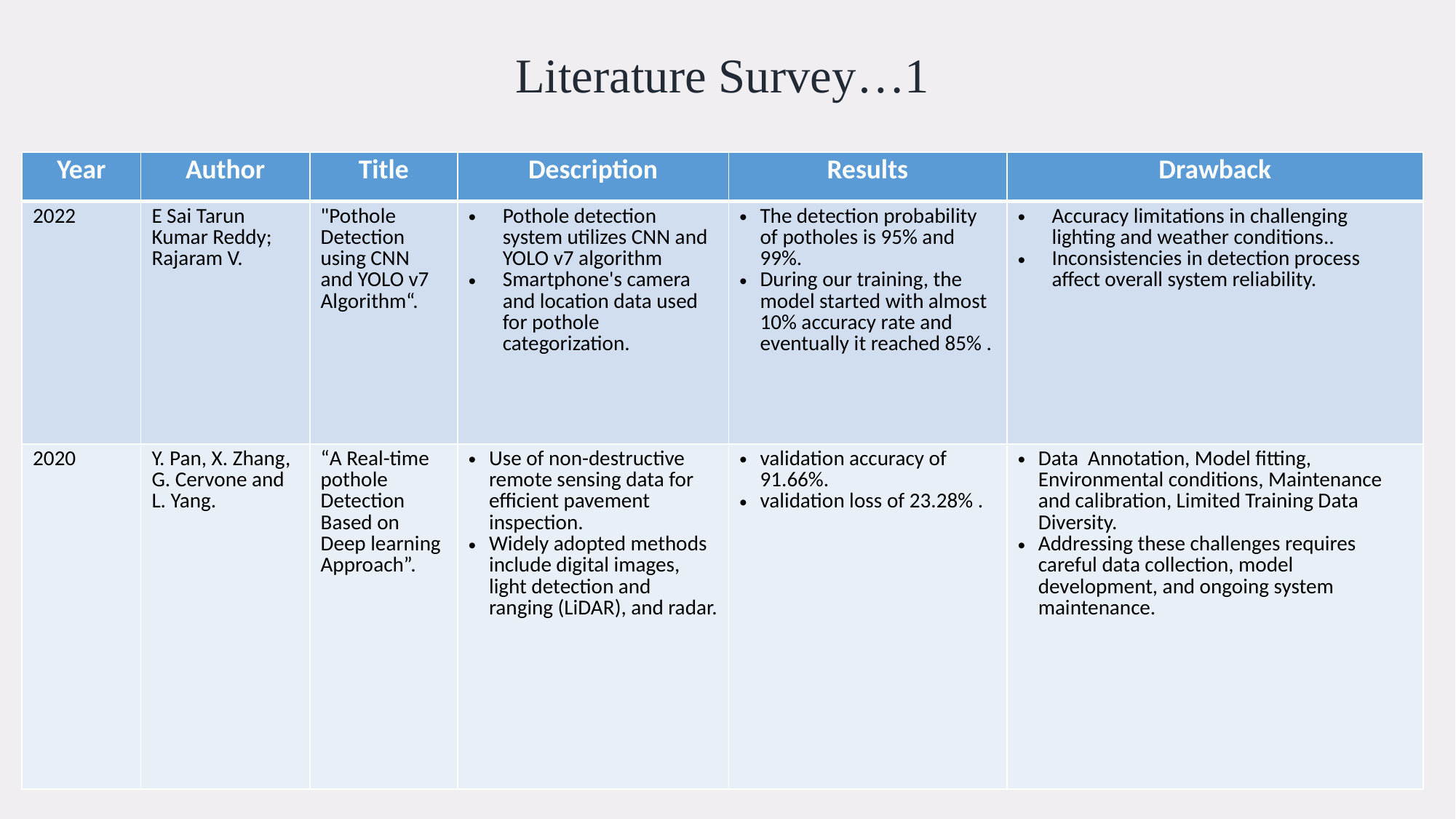

Literature Survey…1
| Year | Author | Title | Description | Results | Drawback |
| --- | --- | --- | --- | --- | --- |
| 2022 | E Sai Tarun Kumar Reddy; Rajaram V. | "Pothole Detection using CNN and YOLO v7 Algorithm“. | Pothole detection system utilizes CNN and YOLO v7 algorithm Smartphone's camera and location data used for pothole categorization. | The detection probability of potholes is 95% and 99%. During our training, the model started with almost 10% accuracy rate and eventually it reached 85% . | Accuracy limitations in challenging lighting and weather conditions.. Inconsistencies in detection process affect overall system reliability. |
| 2020 | Y. Pan, X. Zhang, G. Cervone and L. Yang. | “A Real-time pothole Detection Based on Deep learning Approach”. | Use of non-destructive remote sensing data for efficient pavement inspection. Widely adopted methods include digital images, light detection and ranging (LiDAR), and radar. | validation accuracy of 91.66%. validation loss of 23.28% . | Data Annotation, Model fitting, Environmental conditions, Maintenance and calibration, Limited Training Data Diversity. Addressing these challenges requires careful data collection, model development, and ongoing system maintenance. |